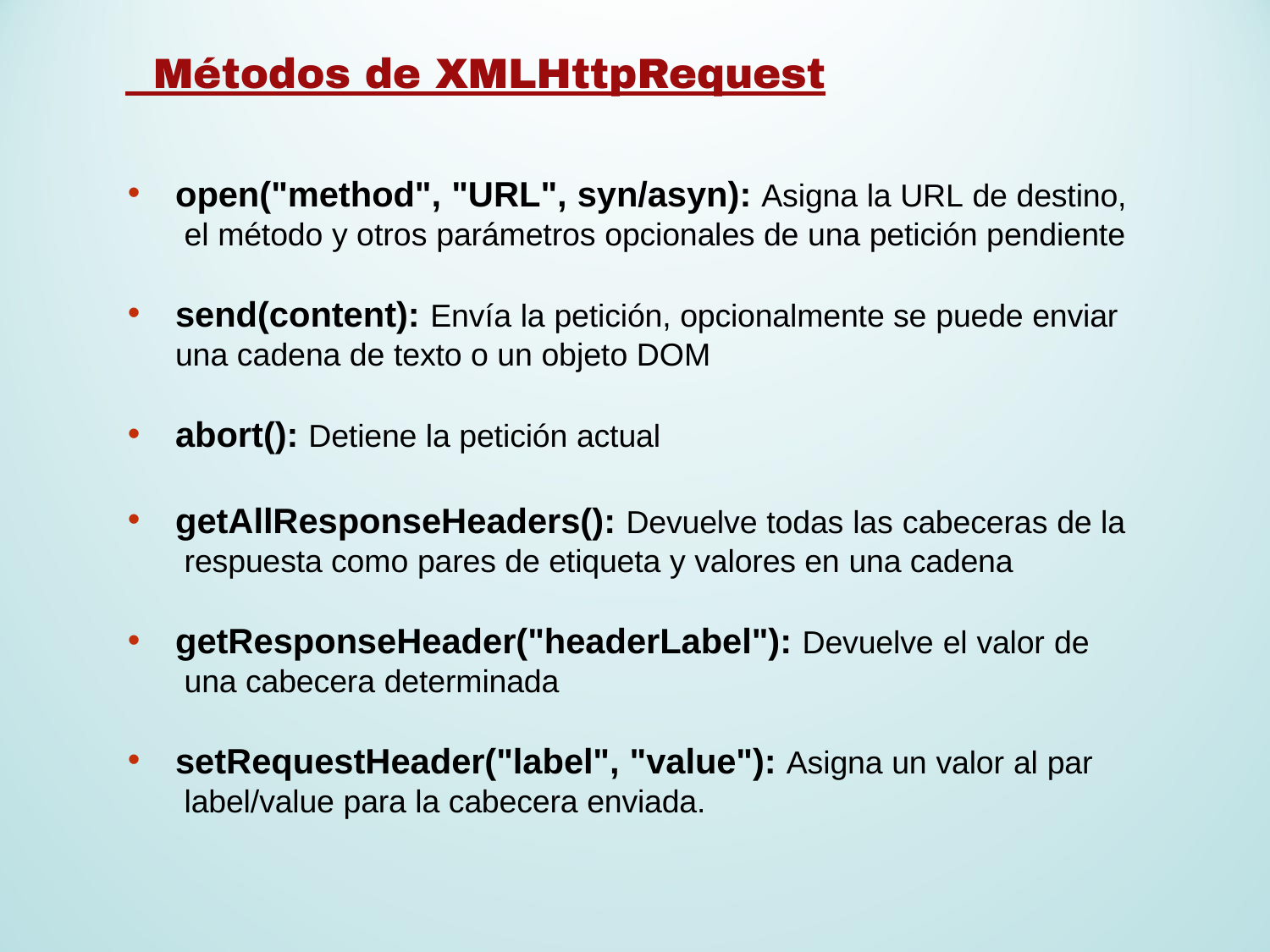

# Métodos de XMLHttpRequest
open("method", "URL", syn/asyn): Asigna la URL de destino,  el método y otros parámetros opcionales de una petición pendiente

send(content): Envía la petición, opcionalmente se puede enviar
una cadena de texto o un objeto DOM

abort(): Detiene la petición actual

getAllResponseHeaders(): Devuelve todas las cabeceras de la  respuesta como pares de etiqueta y valores en una cadena

getResponseHeader("headerLabel"): Devuelve el valor de  una cabecera determinada

setRequestHeader("label", "value"): Asigna un valor al par  label/value para la cabecera enviada.